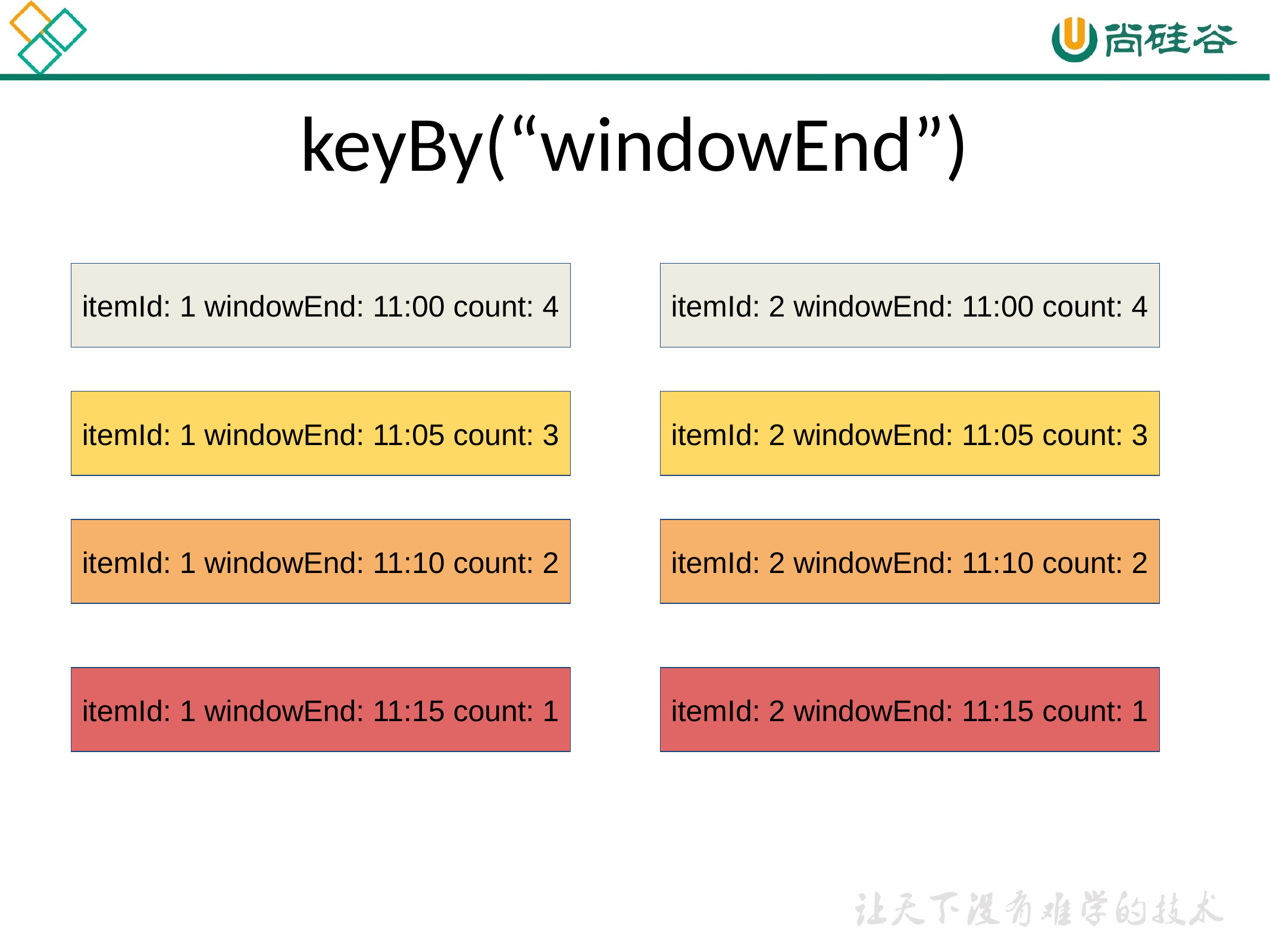

# keyBy(“windowEnd”)
itemId: 1 windowEnd: 11:00 count: 4
itemId: 2 windowEnd: 11:00 count: 4
itemId: 1 windowEnd: 11:05 count: 3
itemId: 2 windowEnd: 11:05 count: 3
itemId: 1 windowEnd: 11:10 count: 2
itemId: 2 windowEnd: 11:10 count: 2
itemId: 1 windowEnd: 11:15 count: 1
itemId: 2 windowEnd: 11:15 count: 1